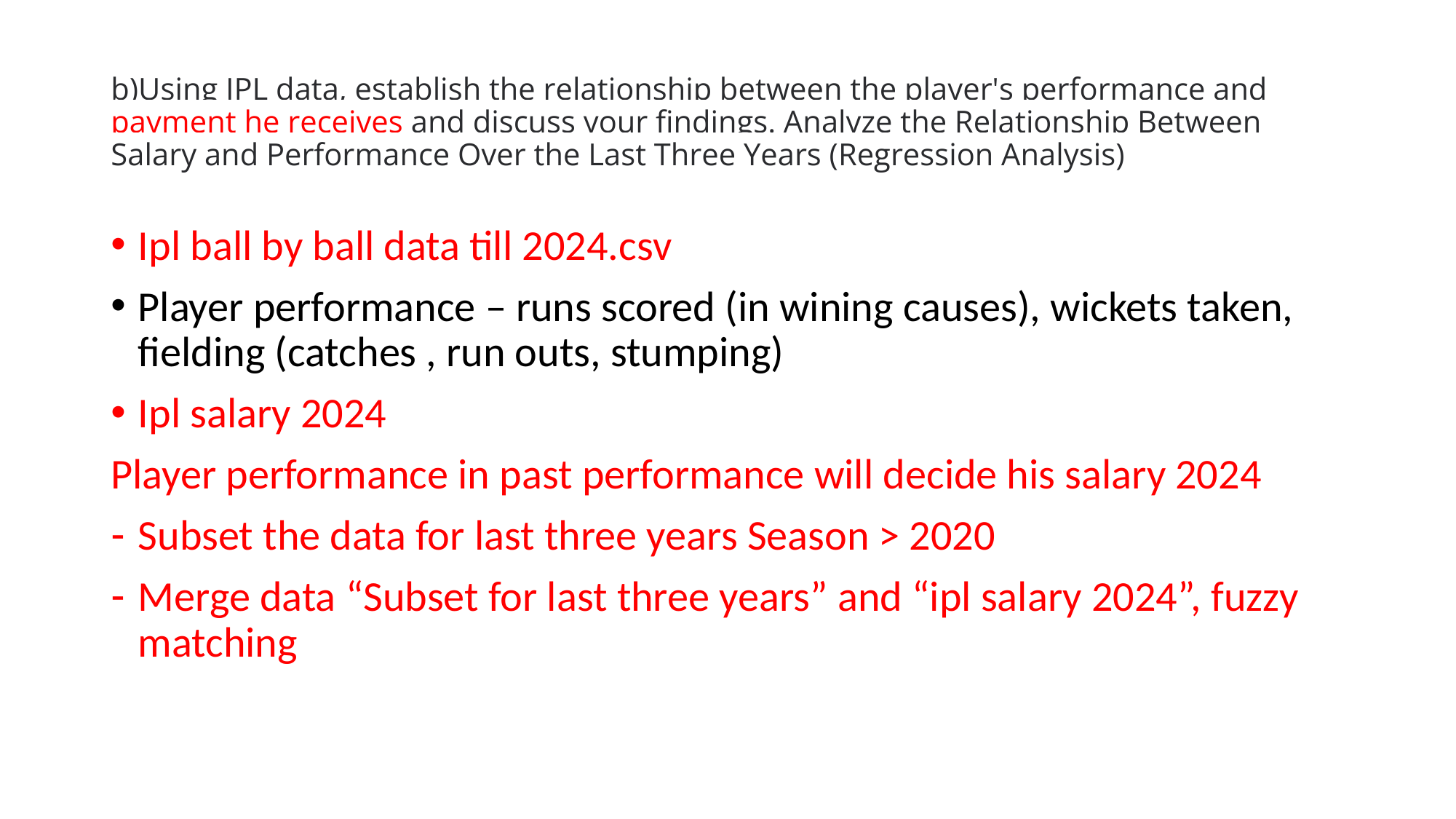

# b)Using IPL data, establish the relationship between the player's performance and payment he receives and discuss your findings. Analyze the Relationship Between Salary and Performance Over the Last Three Years (Regression Analysis)
Ipl ball by ball data till 2024.csv
Player performance – runs scored (in wining causes), wickets taken, fielding (catches , run outs, stumping)
Ipl salary 2024
Player performance in past performance will decide his salary 2024
Subset the data for last three years Season > 2020
Merge data “Subset for last three years” and “ipl salary 2024”, fuzzy matching